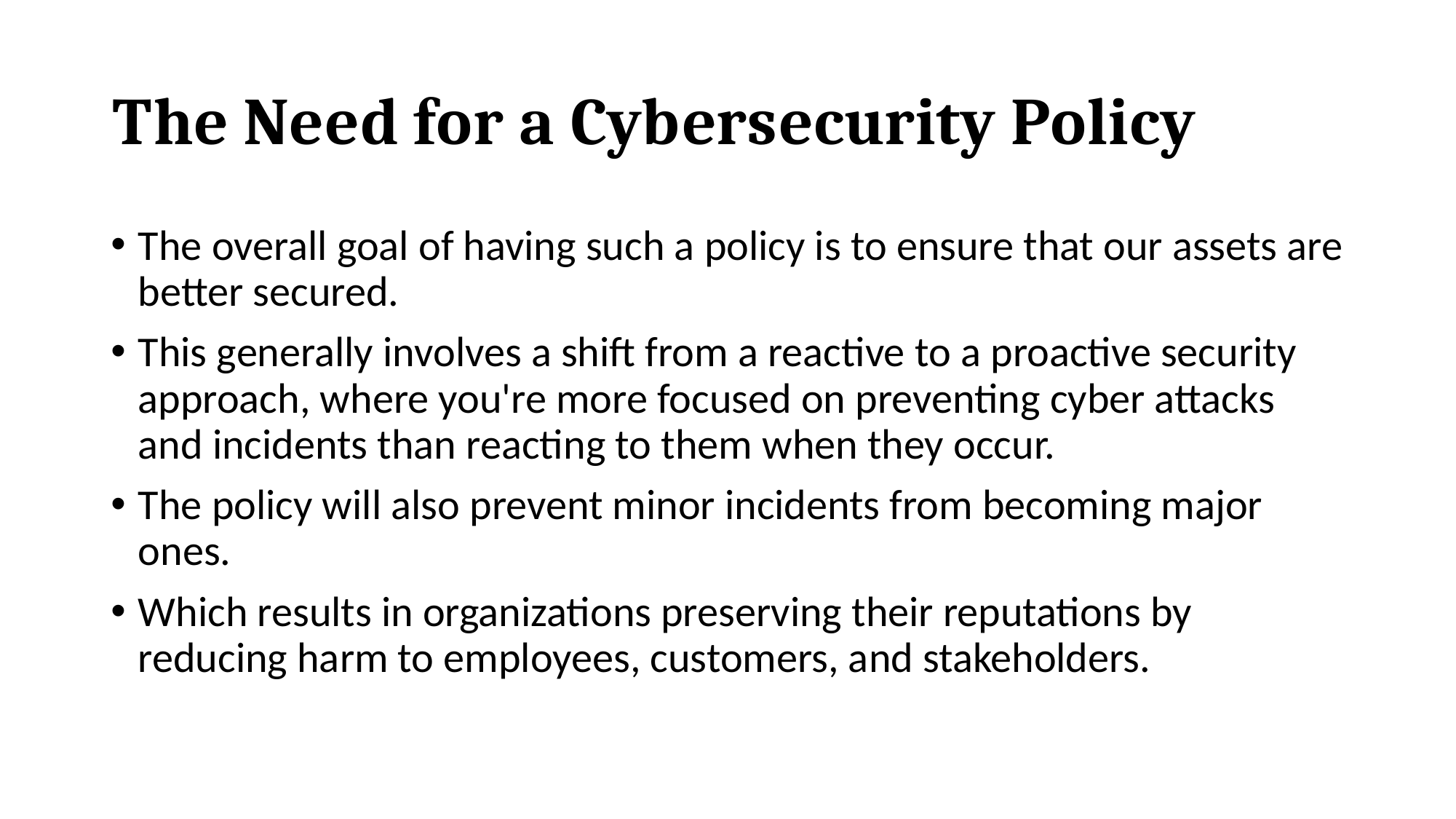

# The Need for a Cybersecurity Policy
The overall goal of having such a policy is to ensure that our assets are better secured.
This generally involves a shift from a reactive to a proactive security approach, where you're more focused on preventing cyber attacks and incidents than reacting to them when they occur.
The policy will also prevent minor incidents from becoming major ones.
Which results in organizations preserving their reputations by reducing harm to employees, customers, and stakeholders.